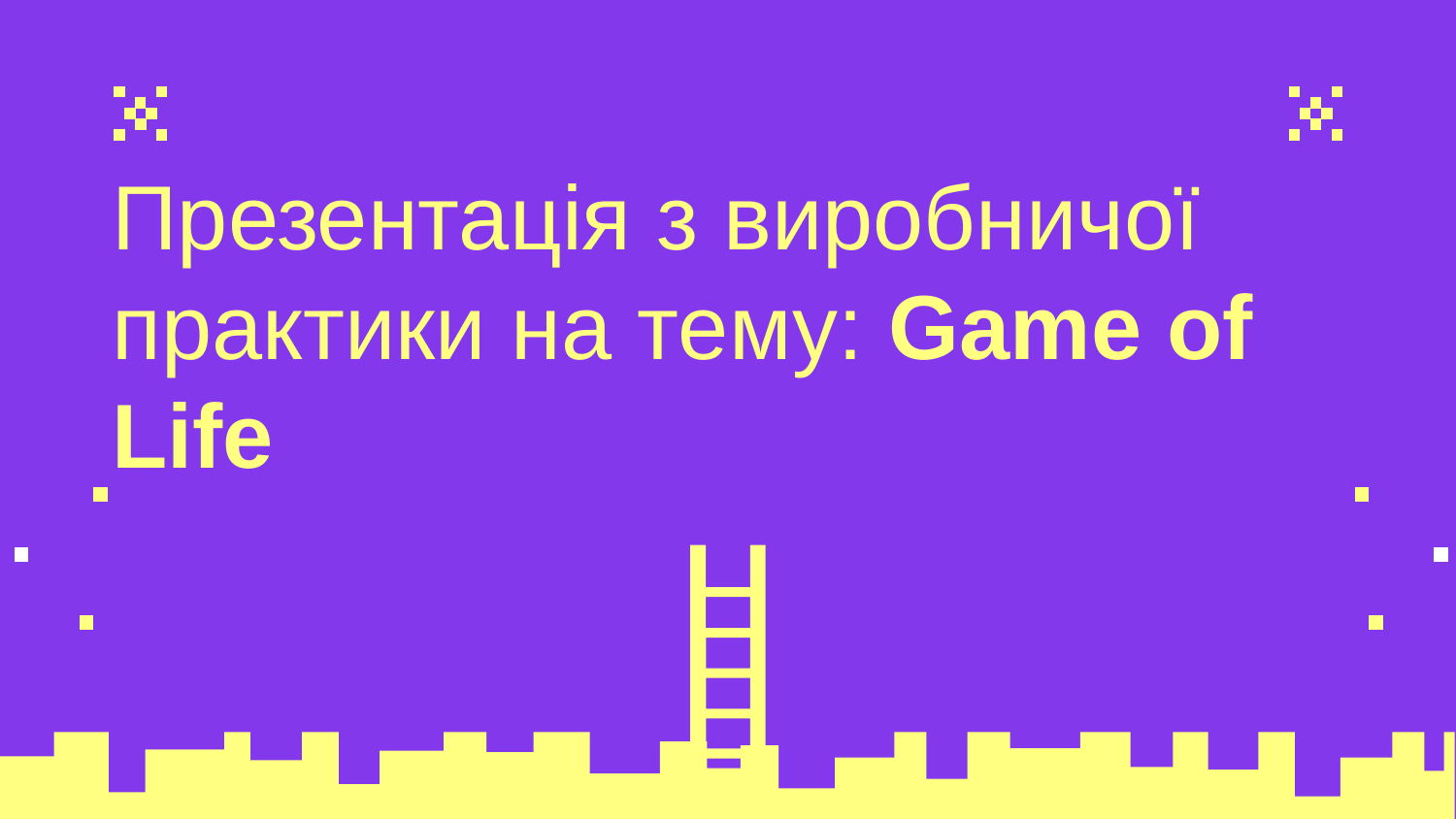

# Презентація з виробничої практики на тему: Game of Life